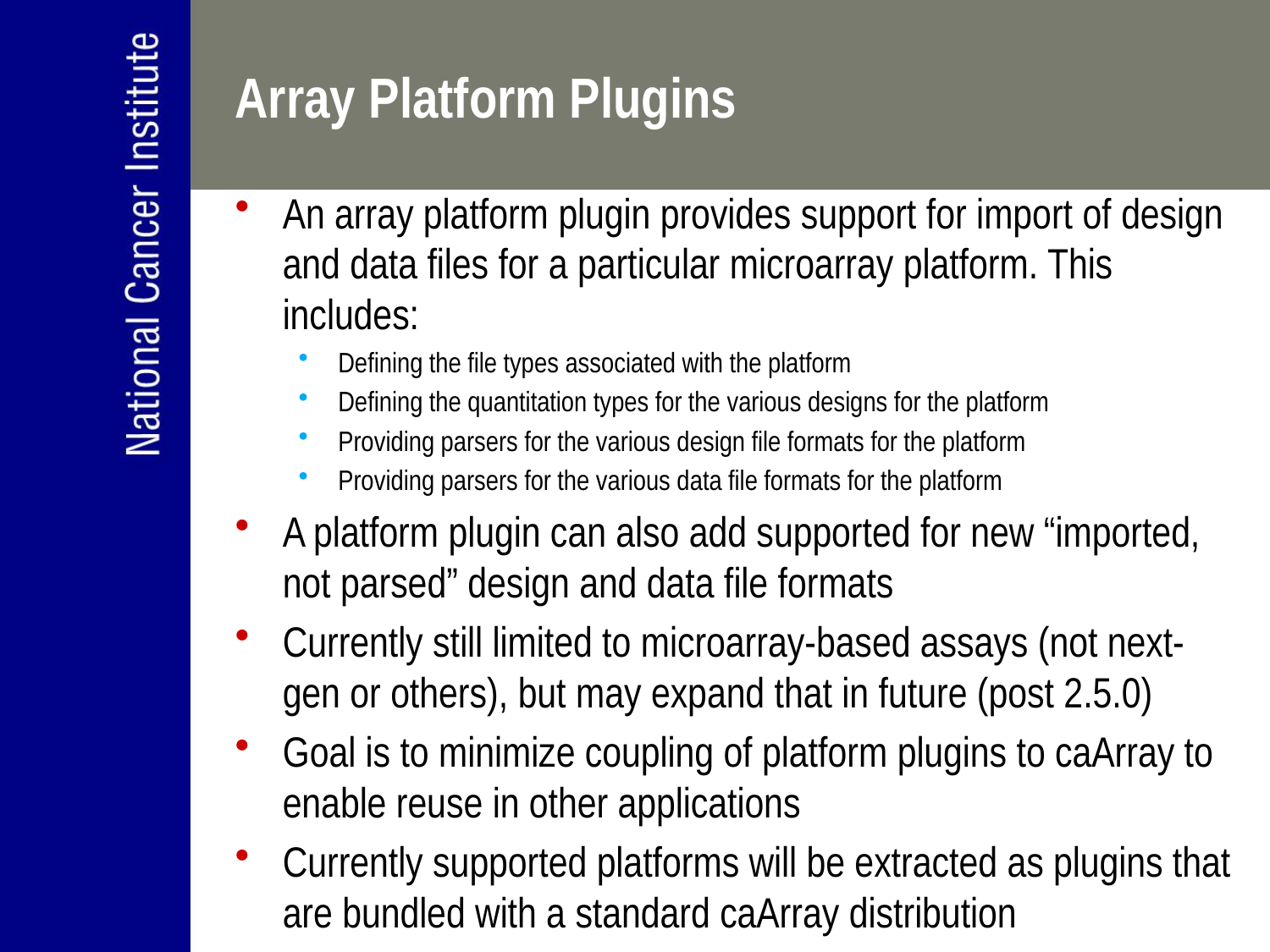

Array Platform Plugins
An array platform plugin provides support for import of design and data files for a particular microarray platform. This includes:
Defining the file types associated with the platform
Defining the quantitation types for the various designs for the platform
Providing parsers for the various design file formats for the platform
Providing parsers for the various data file formats for the platform
A platform plugin can also add supported for new “imported, not parsed” design and data file formats
Currently still limited to microarray-based assays (not next-gen or others), but may expand that in future (post 2.5.0)
Goal is to minimize coupling of platform plugins to caArray to enable reuse in other applications
Currently supported platforms will be extracted as plugins that are bundled with a standard caArray distribution